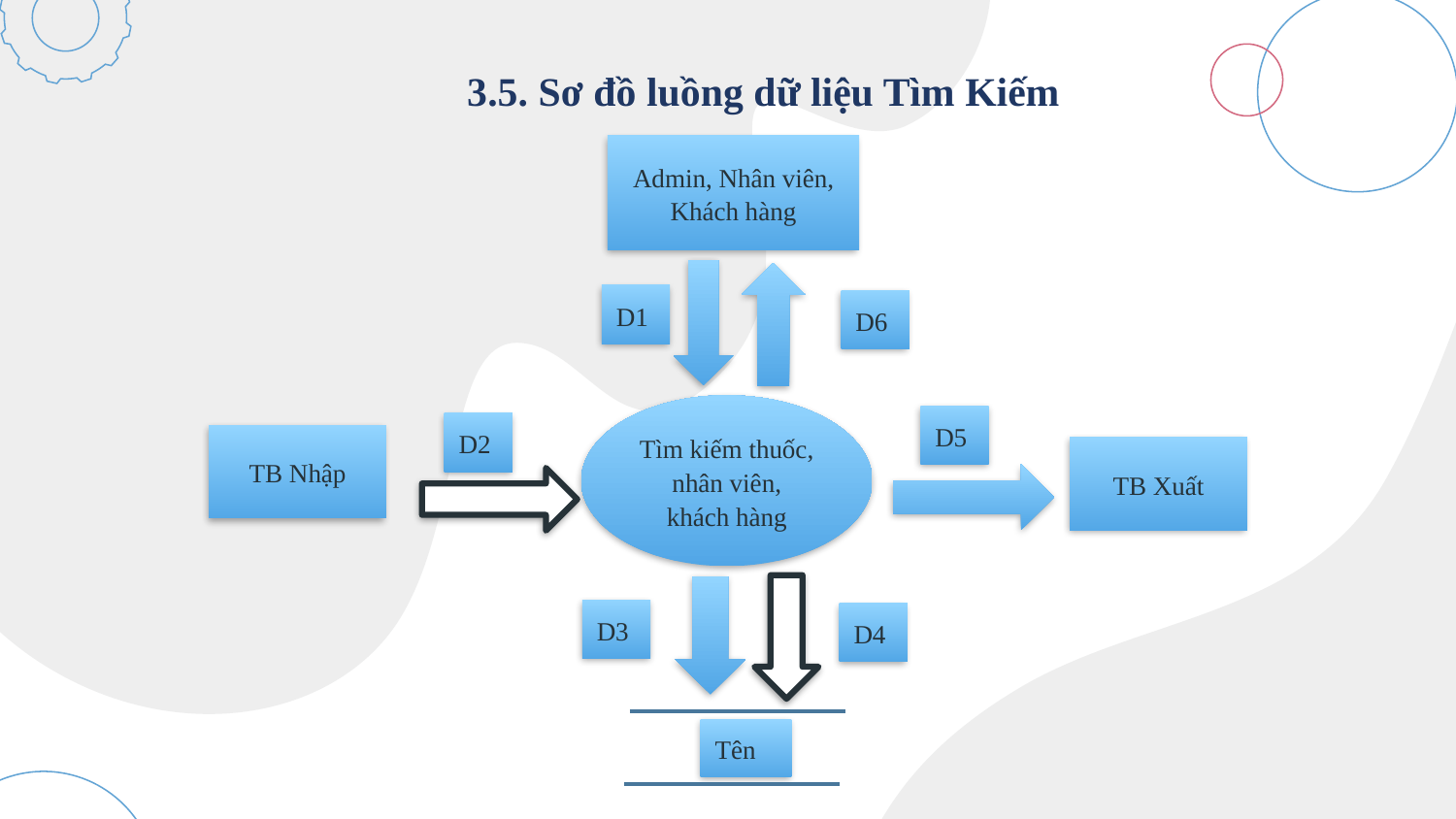

3.5. Sơ đồ luồng dữ liệu Tìm Kiếm
Admin, Nhân viên, Khách hàng

D1
D6
Tìm kiếm thuốc, nhân viên, khách hàng
D5
D2
TB Nhập
TB Xuất

D3
D4
Tên